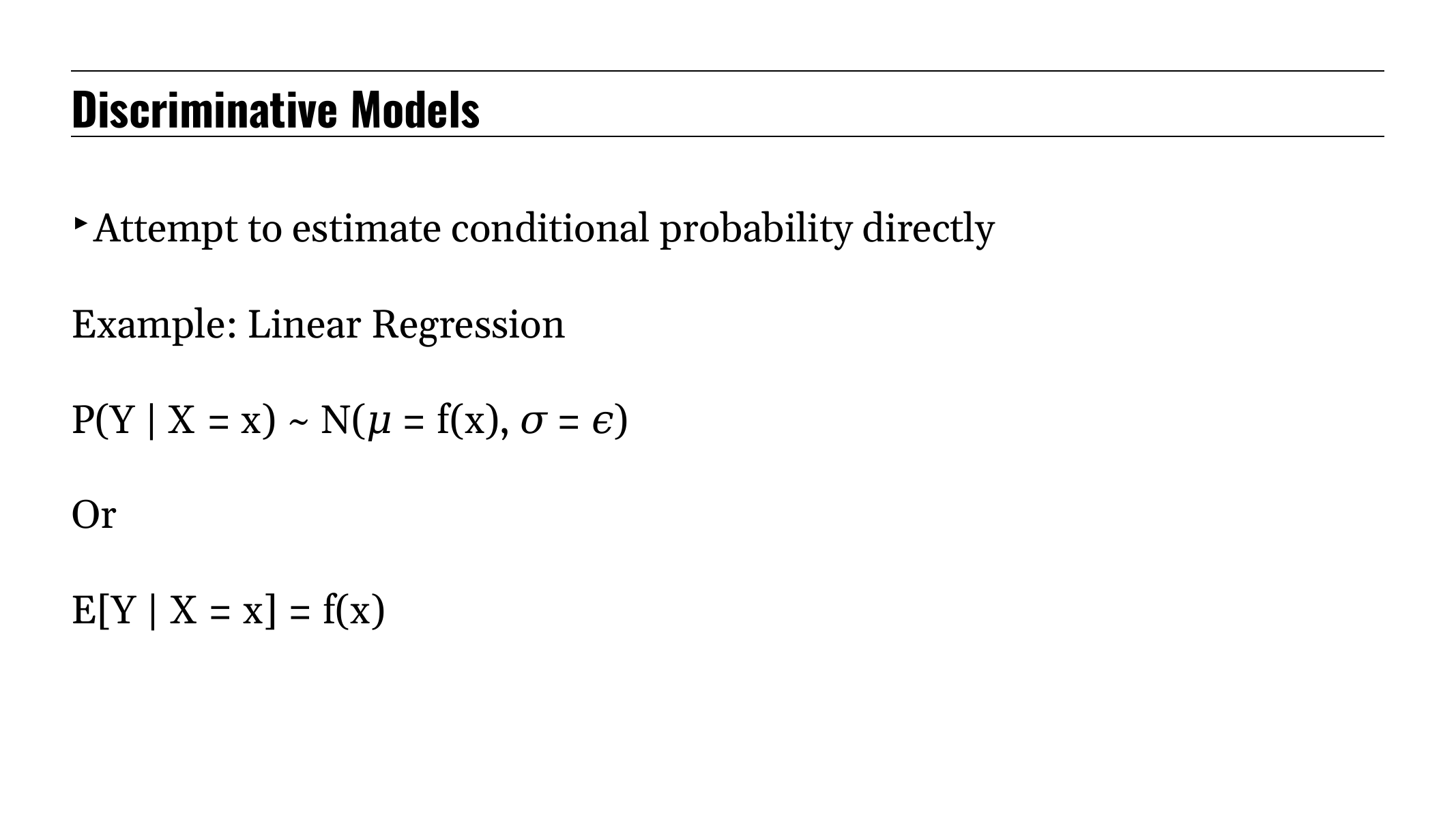

Discriminative Models
Attempt to estimate conditional probability directly

Example: Linear Regression

P(Y | X = x) ~ N(𝜇 = f(x), 𝜎 = 𝜖)

Or

E[Y | X = x] = f(x)